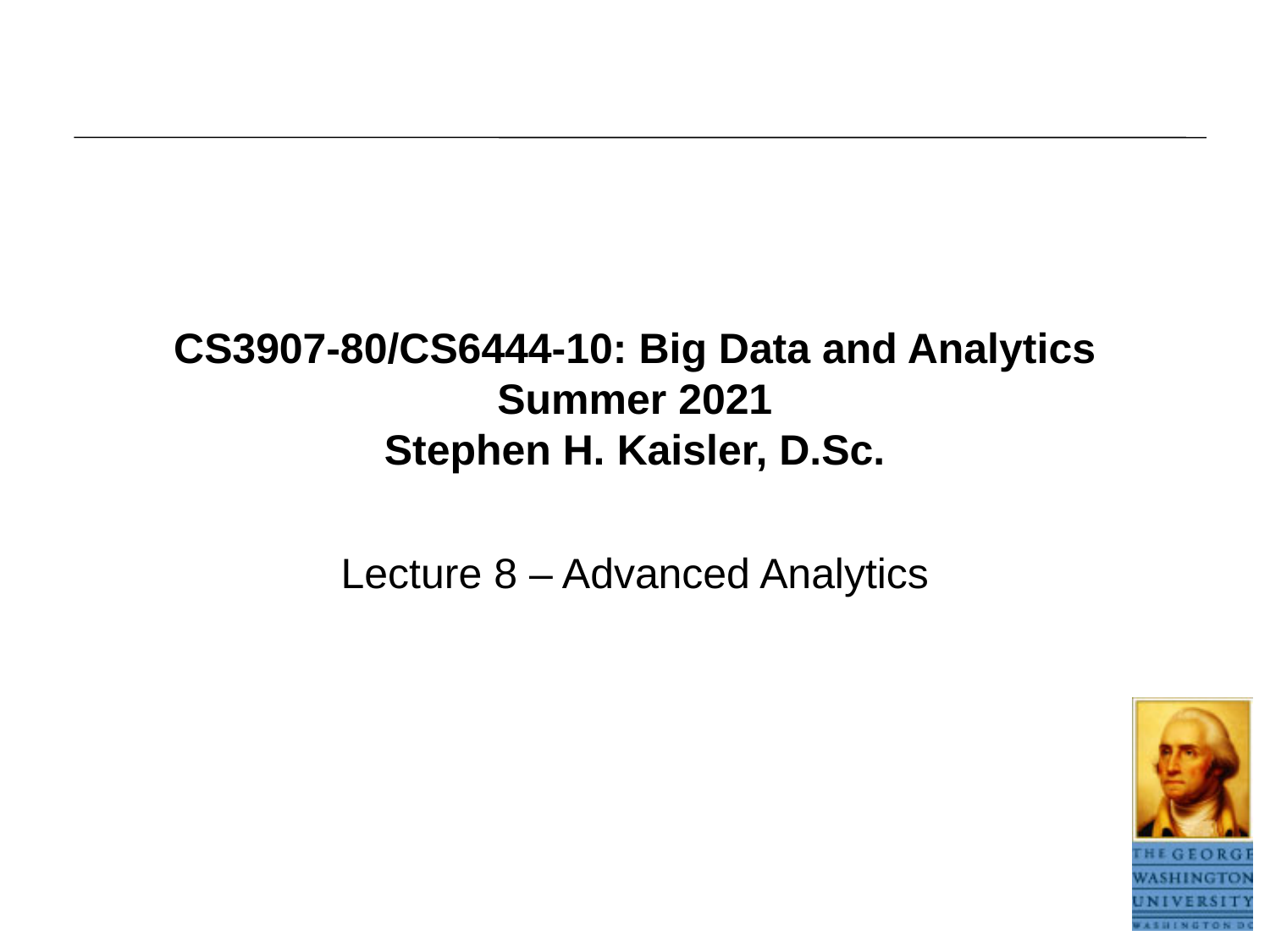

# CS3907-80/CS6444-10: Big Data and Analytics Summer 2021 Stephen H. Kaisler, D.Sc.
Lecture 8 – Advanced Analytics